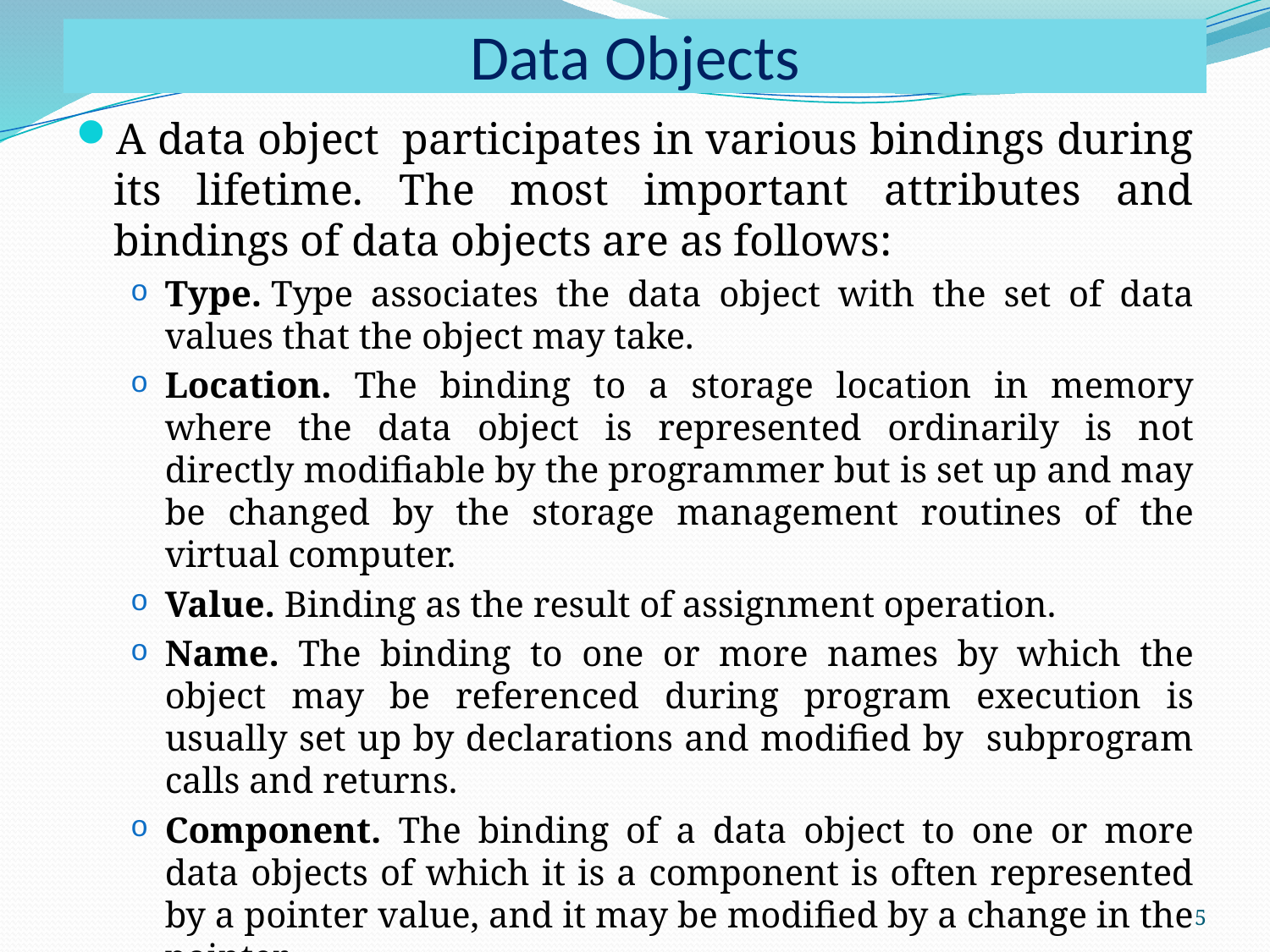

# Data Objects
A data object  participates in various bindings during its lifetime. The most important attributes and bindings of data objects are as follows:
Type. Type associates the data object with the set of data values that the object may take.
Location. The binding to a storage location in memory where the data object is represented ordinarily is not directly modifiable by the programmer but is set up and may be changed by the storage management routines of the virtual computer.
Value. Binding as the result of assignment operation.
Name. The binding to one or more names by which the object may be referenced during program execution is usually set up by declarations and modified by  subprogram calls and returns.
Component. The binding of a data object to one or more data objects of which it is a component is often represented by a pointer value, and it may be modified by a change in the pointer.
5